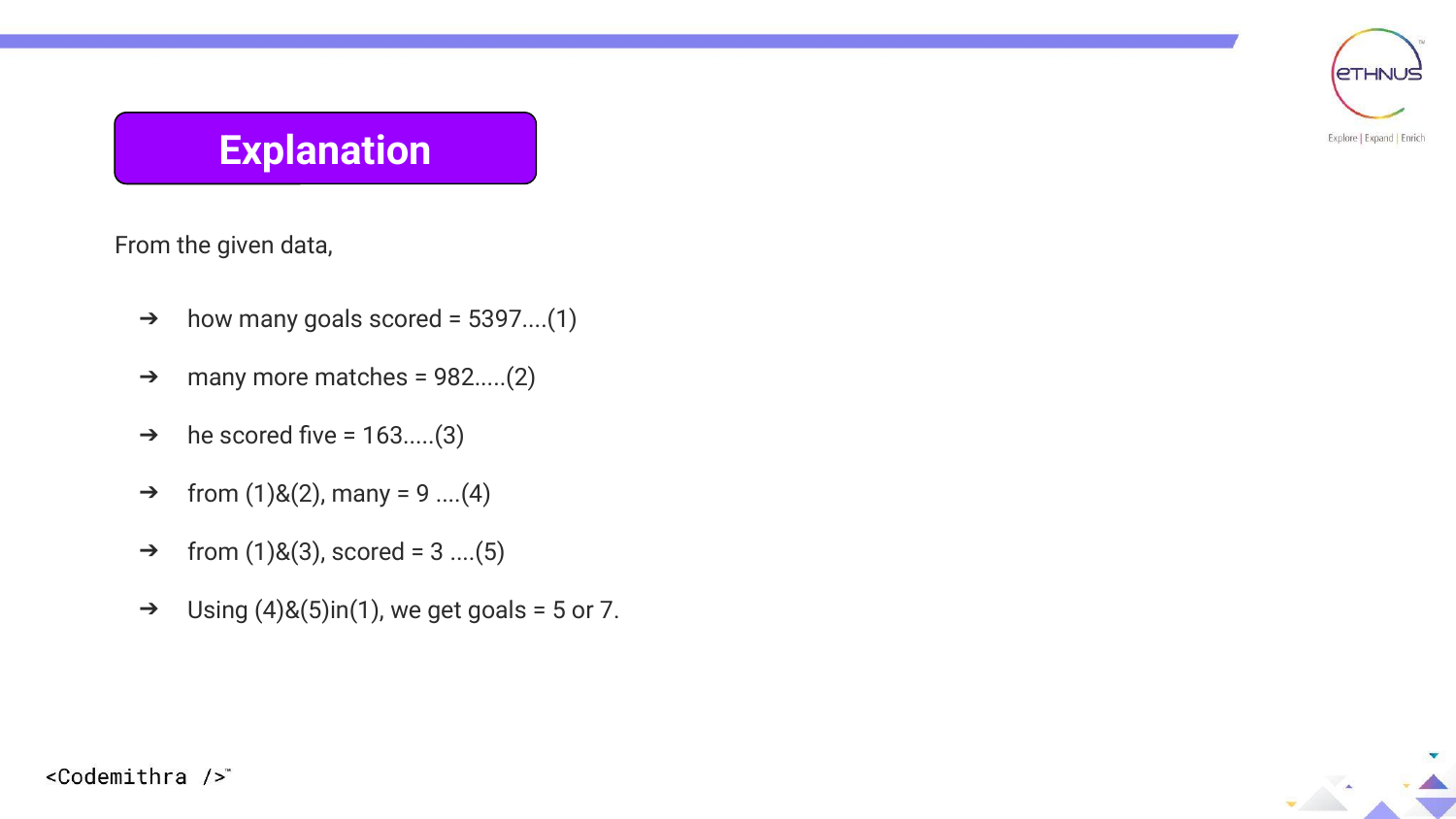

Explanation
Explanation:
From the given data,
how many goals scored = 5397....(1)
many more matches = 982.....(2)
he scored five = 163.....(3)
from (1)&(2), many = 9 ....(4)
from (1)&(3), scored = 3 ....(5)
Using (4)&(5)in(1), we get goals = 5 or 7.